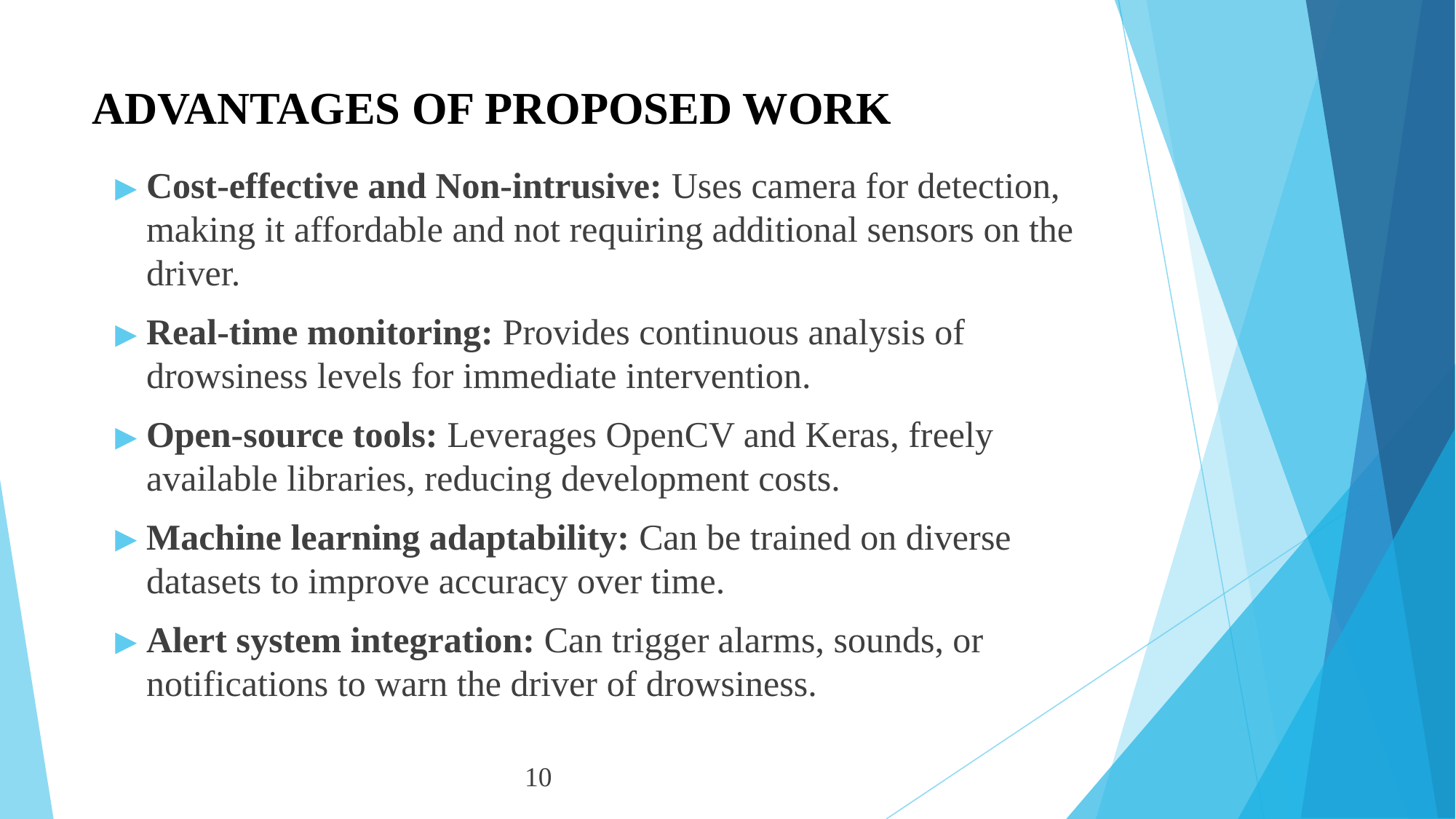

# ADVANTAGES OF PROPOSED WORK
Cost-effective and Non-intrusive: Uses camera for detection, making it affordable and not requiring additional sensors on the driver.
Real-time monitoring: Provides continuous analysis of drowsiness levels for immediate intervention.
Open-source tools: Leverages OpenCV and Keras, freely available libraries, reducing development costs.
Machine learning adaptability: Can be trained on diverse datasets to improve accuracy over time.
Alert system integration: Can trigger alarms, sounds, or notifications to warn the driver of drowsiness.

                                                          10